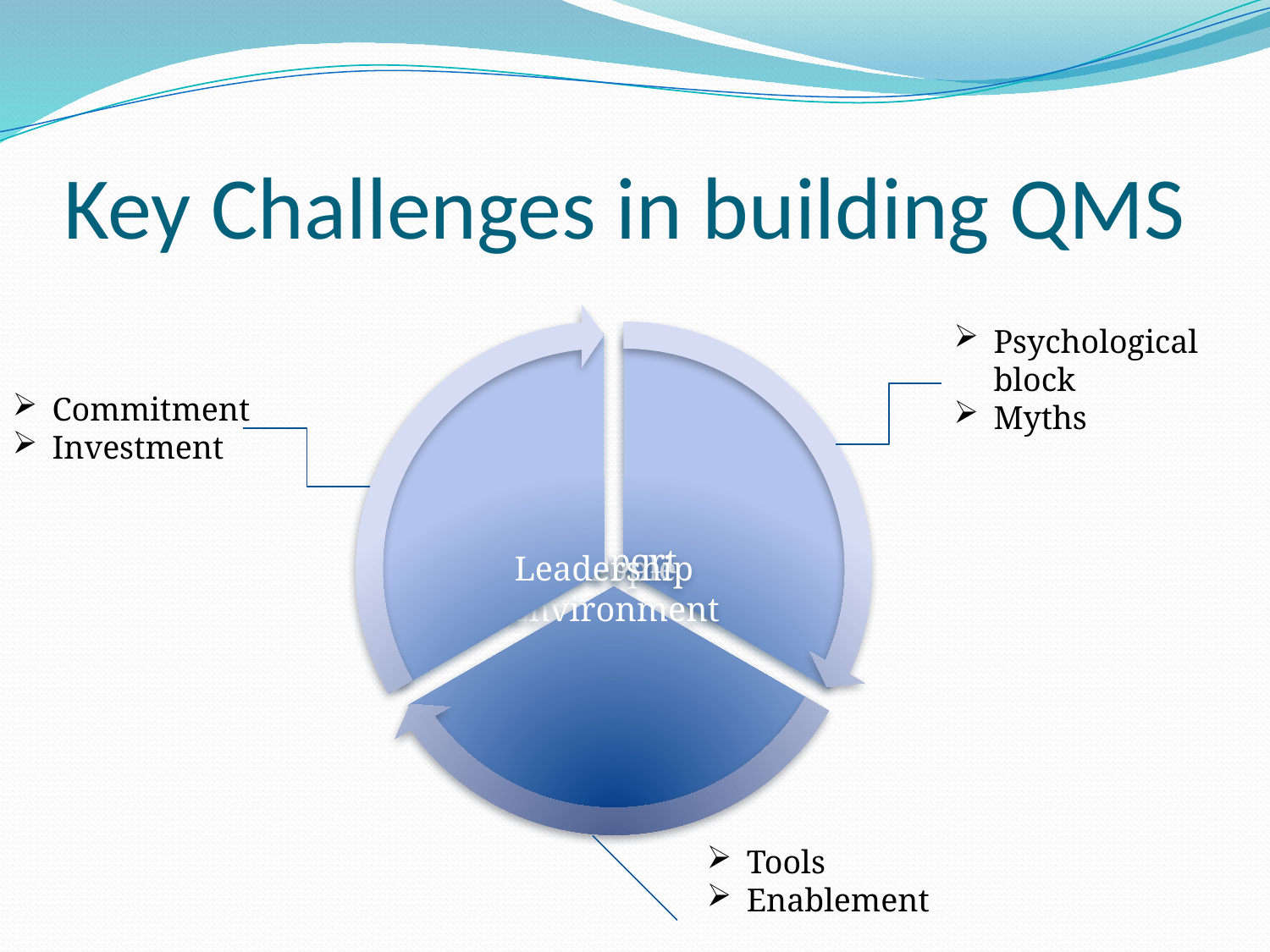

# Key Challenges in building QMS
People
Support
Environment
Leadership
Psychological block
Myths
Commitment
Investment
Tools
Enablement